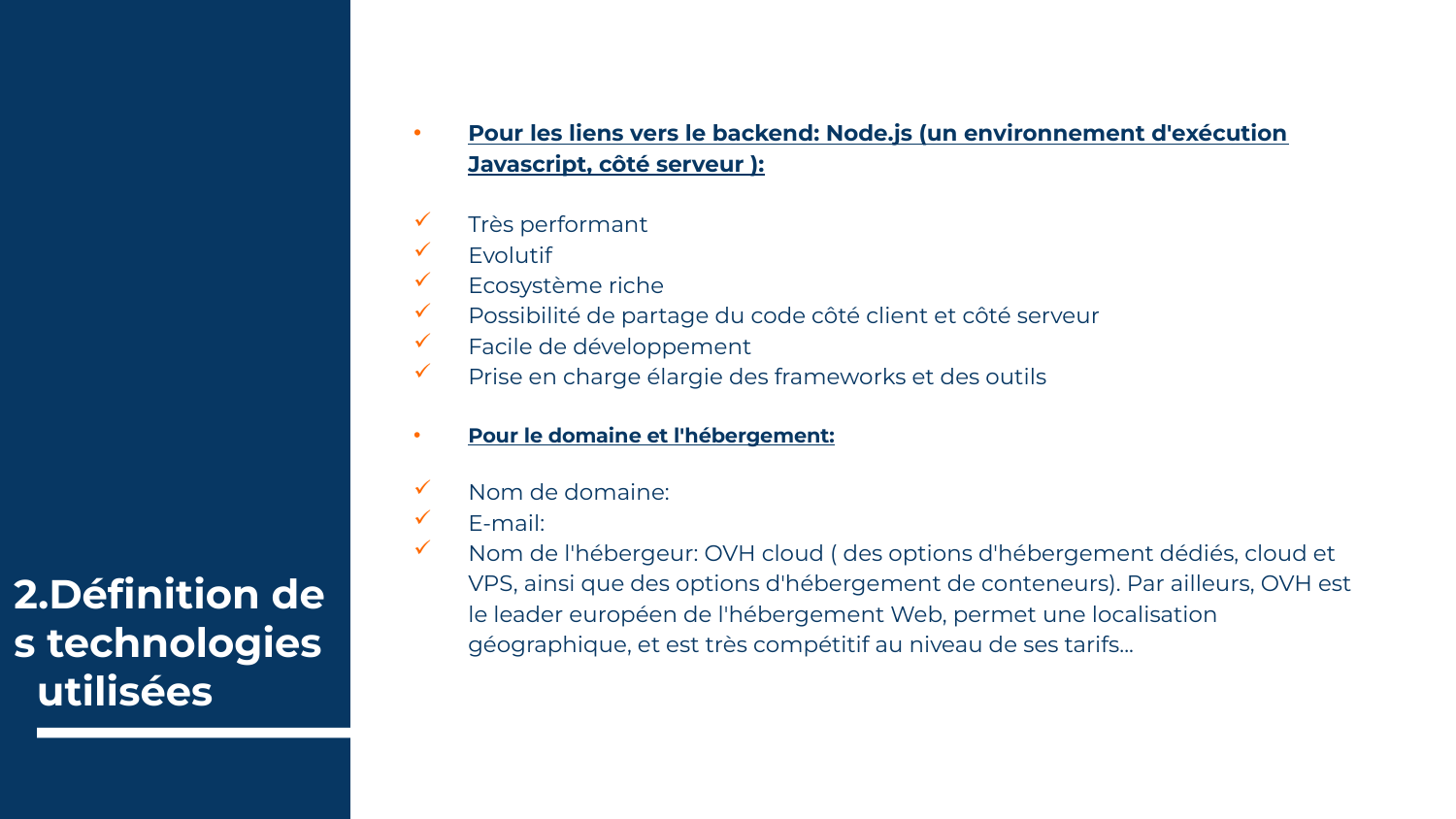

Pour les liens vers le backend: Node.js (un environnement d'exécution Javascript, côté serveur ):

Très performant
Evolutif
Ecosystème riche
Possibilité de partage du code côté client et côté serveur
Facile de développement
Prise en charge élargie des frameworks et des outils

Pour le domaine et l'hébergement:

Nom de domaine:
E-mail:
Nom de l'hébergeur: OVH cloud ( des options d'hébergement dédiés, cloud et VPS, ainsi que des options d'hébergement de conteneurs). Par ailleurs, OVH est le leader européen de l'hébergement Web, permet une localisation géographique, et est très compétitif au niveau de ses tarifs...

2.Définition des technologies   utilisées